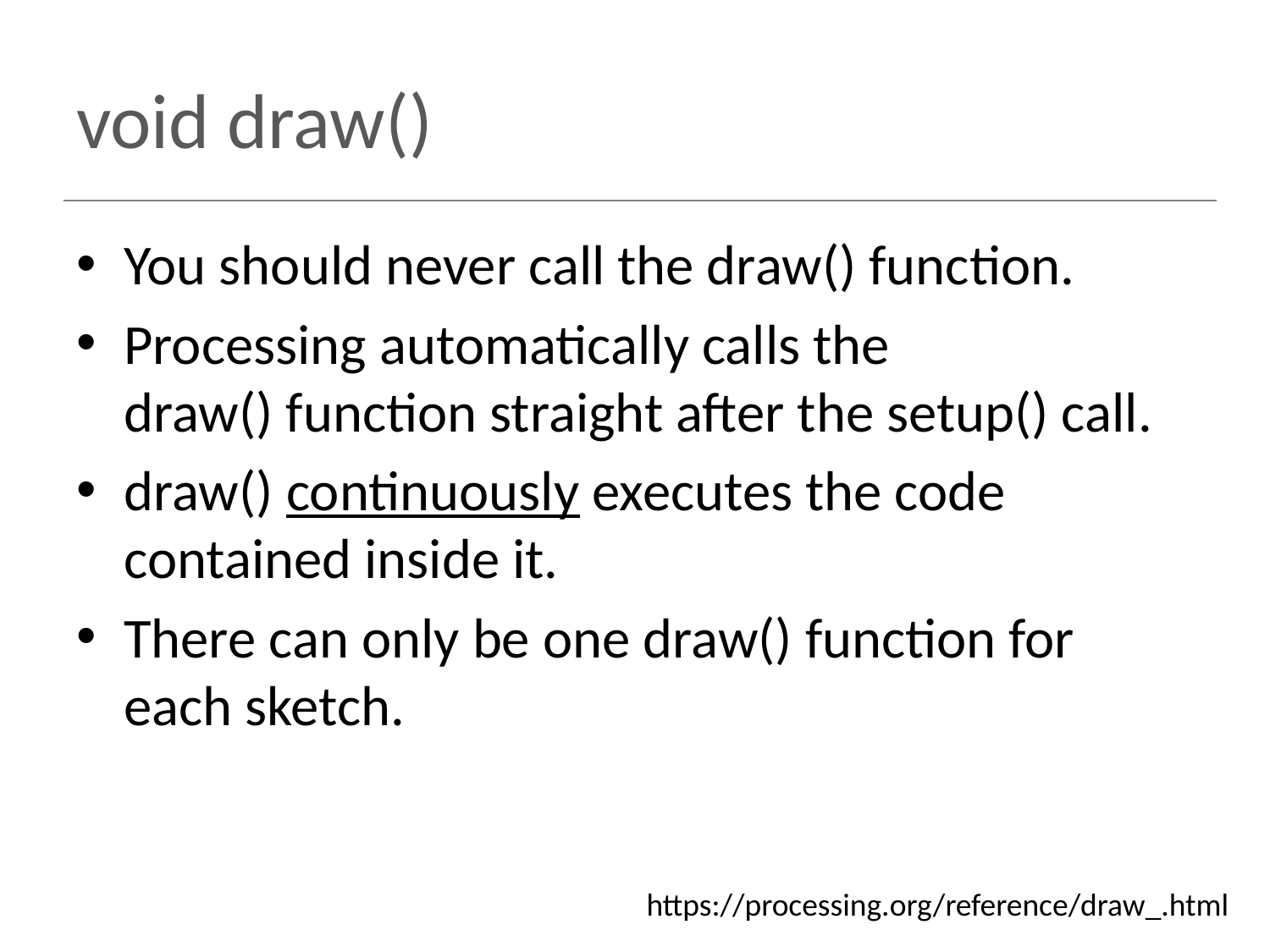

# void draw()
You should never call the draw() function.
Processing automatically calls the draw() function straight after the setup() call.
draw() continuously executes the code contained inside it.
There can only be one draw() function for each sketch.
https://processing.org/reference/draw_.html